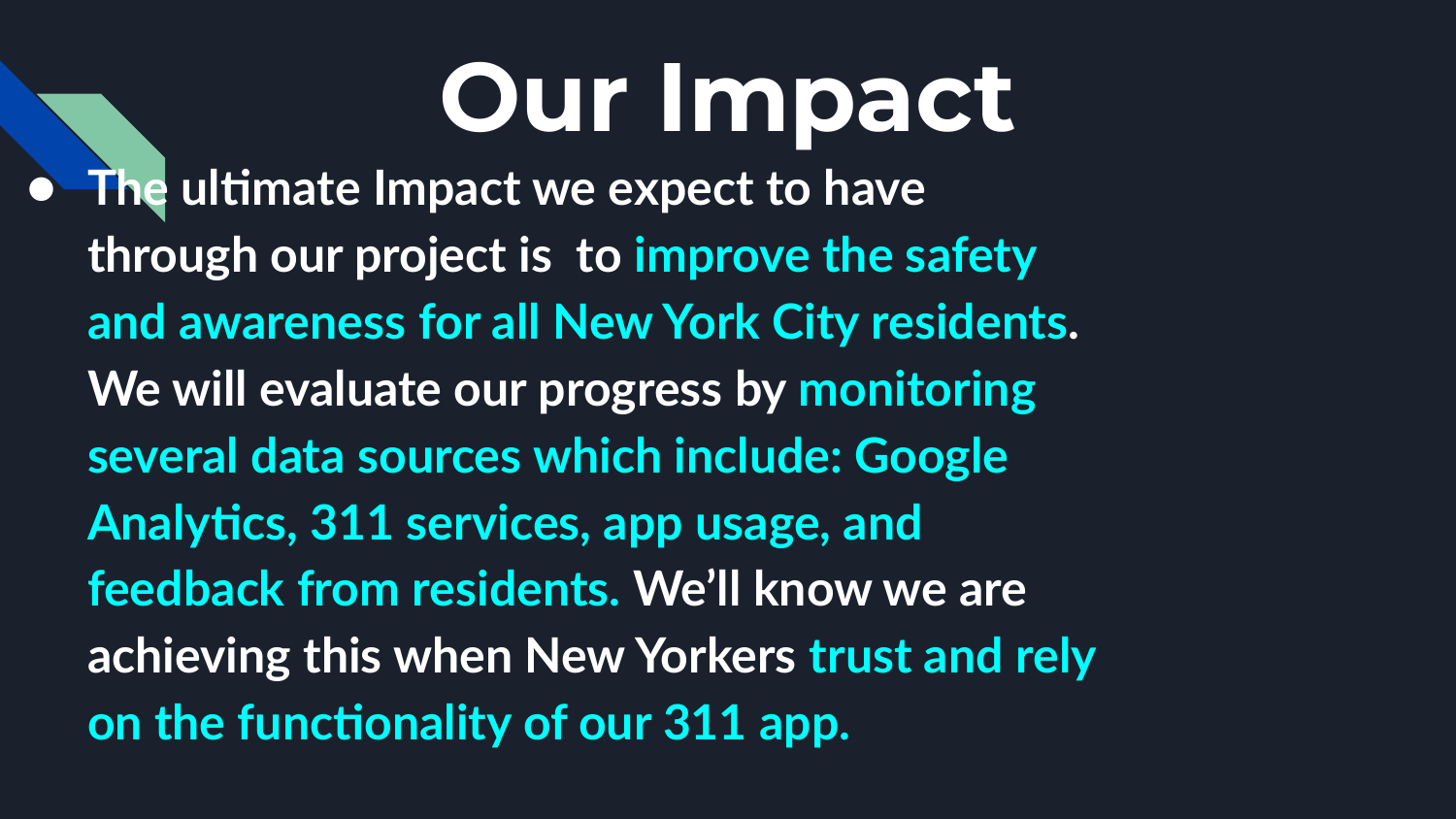

# Our Impact

The ultimate Impact we expect to have through our project is  to improve the safety and awareness for all New York City residents. We will evaluate our progress by monitoring several data sources which include: Google Analytics, 311 services, app usage, and feedback from residents. We’ll know we are achieving this when New Yorkers trust and rely on the functionality of our 311 app.